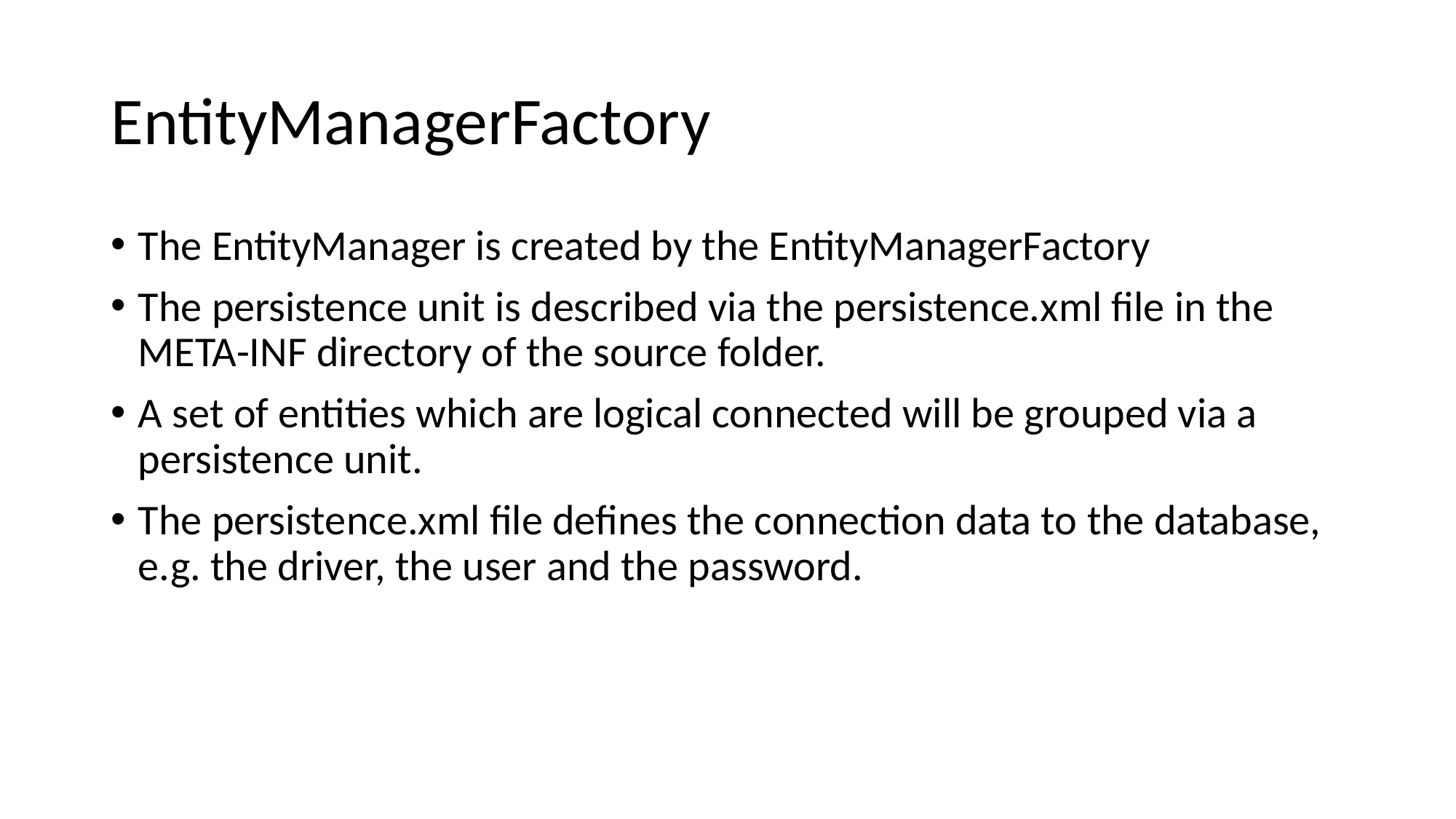

# EntityManagerFactory
The EntityManager is created by the EntityManagerFactory
The persistence unit is described via the persistence.xml file in the META-INF directory of the source folder.
A set of entities which are logical connected will be grouped via a persistence unit.
The persistence.xml file defines the connection data to the database, e.g. the driver, the user and the password.